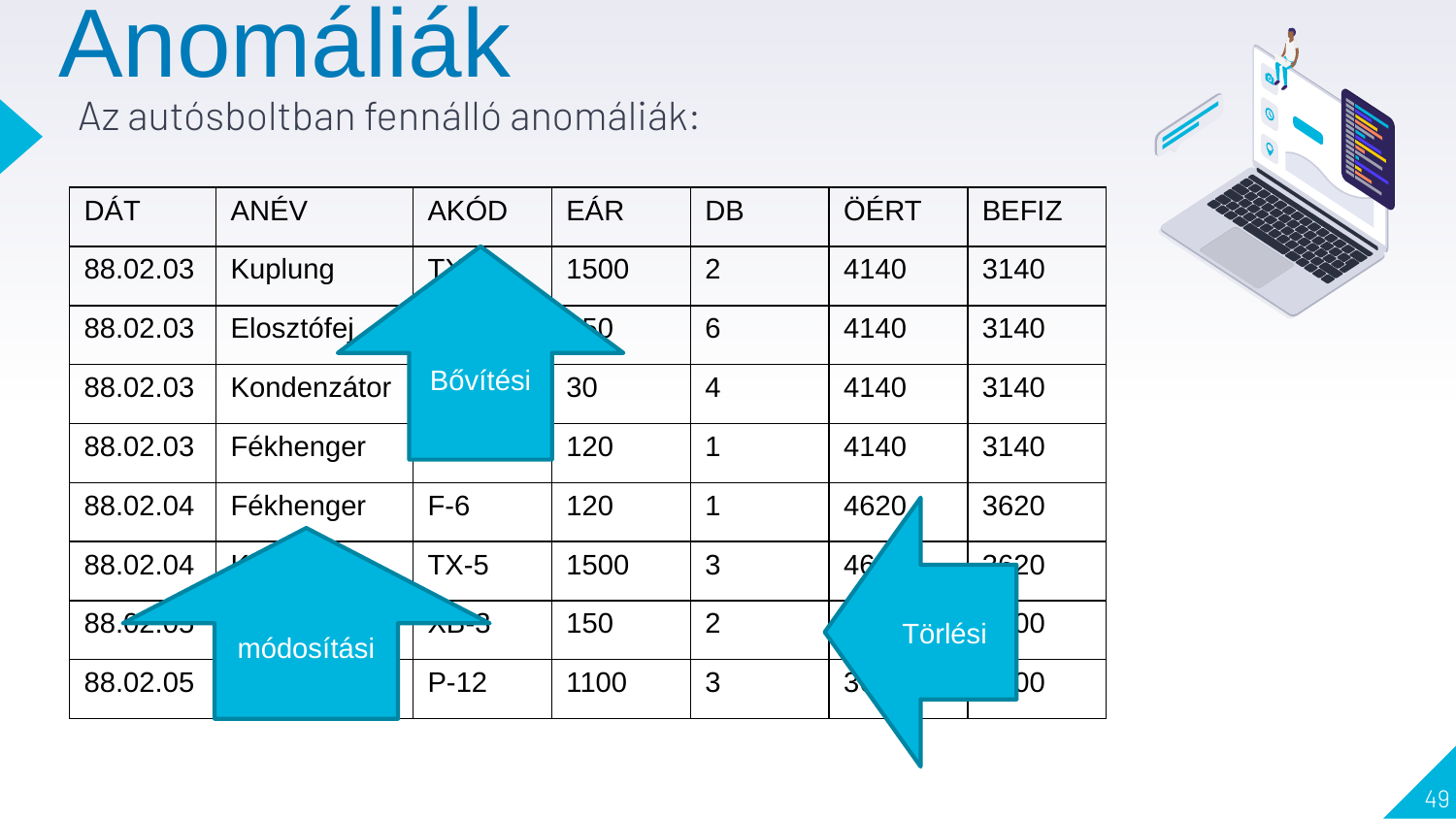

# Anomáliák

Az autósboltban fennálló anomáliák:

| DÁT | ANÉV | AKÓD | EÁR | DB | ÖÉRT | BEFIZ |
| --- | --- | --- | --- | --- | --- | --- |
| 88.02.03 | Kuplung | TX-5 | 1500 | 2 | 4140 | 3140 |
| 88.02.03 | Elosztófej | XB-3 | 150 | 6 | 4140 | 3140 |
| 88.02.03 | Kondenzátor | ET-2 | 30 | 4 | 4140 | 3140 |
| 88.02.03 | Fékhenger | F-6 | 120 | 1 | 4140 | 3140 |
| 88.02.04 | Fékhenger | F-6 | 120 | 1 | 4620 | 3620 |
| 88.02.04 | Kuplung | TX-5 | 1500 | 3 | 4620 | 3620 |
| 88.02.05 | Elosztófej | XB-3 | 150 | 2 | 3600 | 2600 |
| 88.02.05 | Vízpumpa | P-12 | 1100 | 3 | 3600 | 2600 |
Bővítési
Törlési
módosítási
49